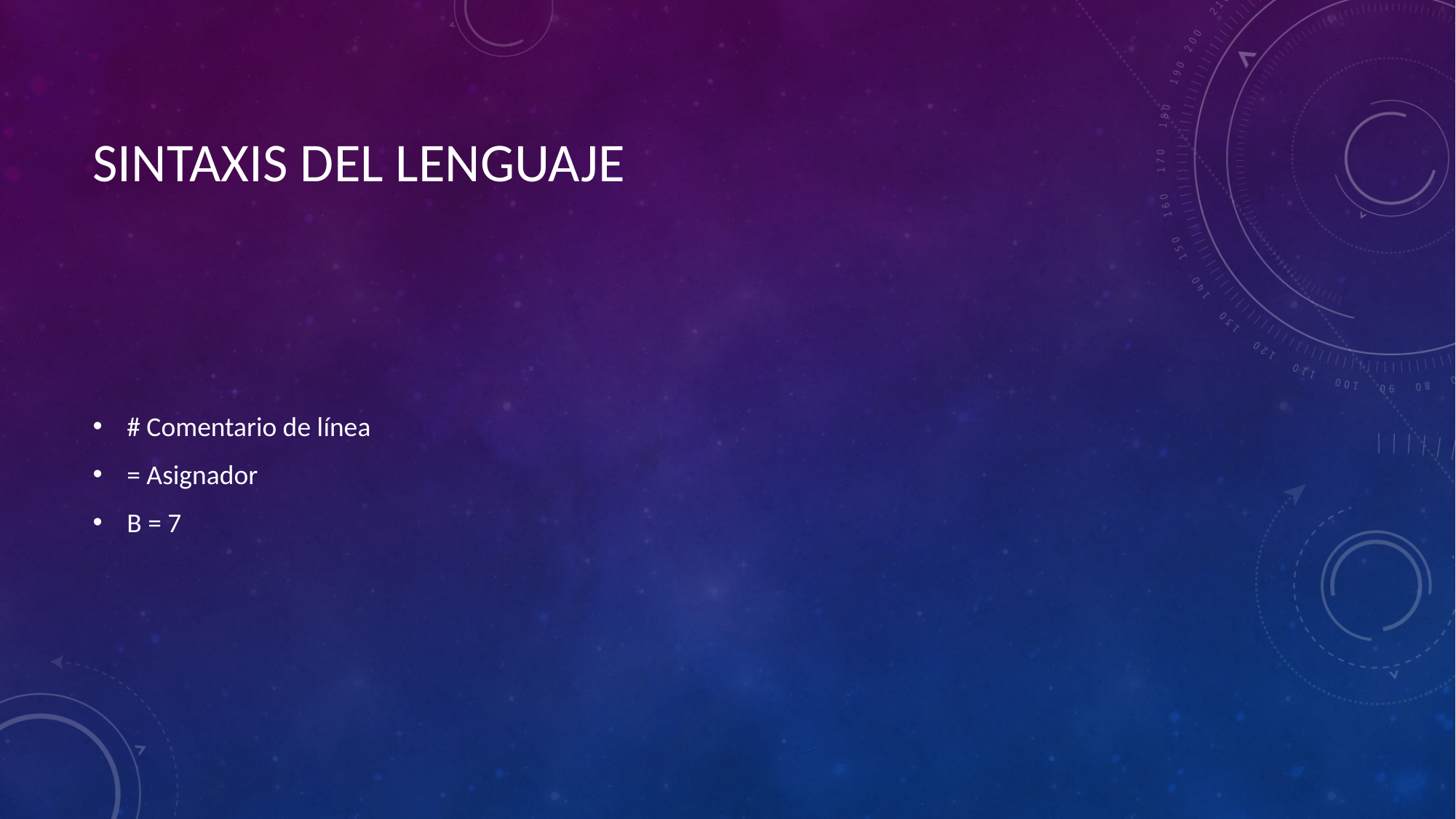

# Sintaxis del lenguaje
# Comentario de línea
= Asignador
B = 7